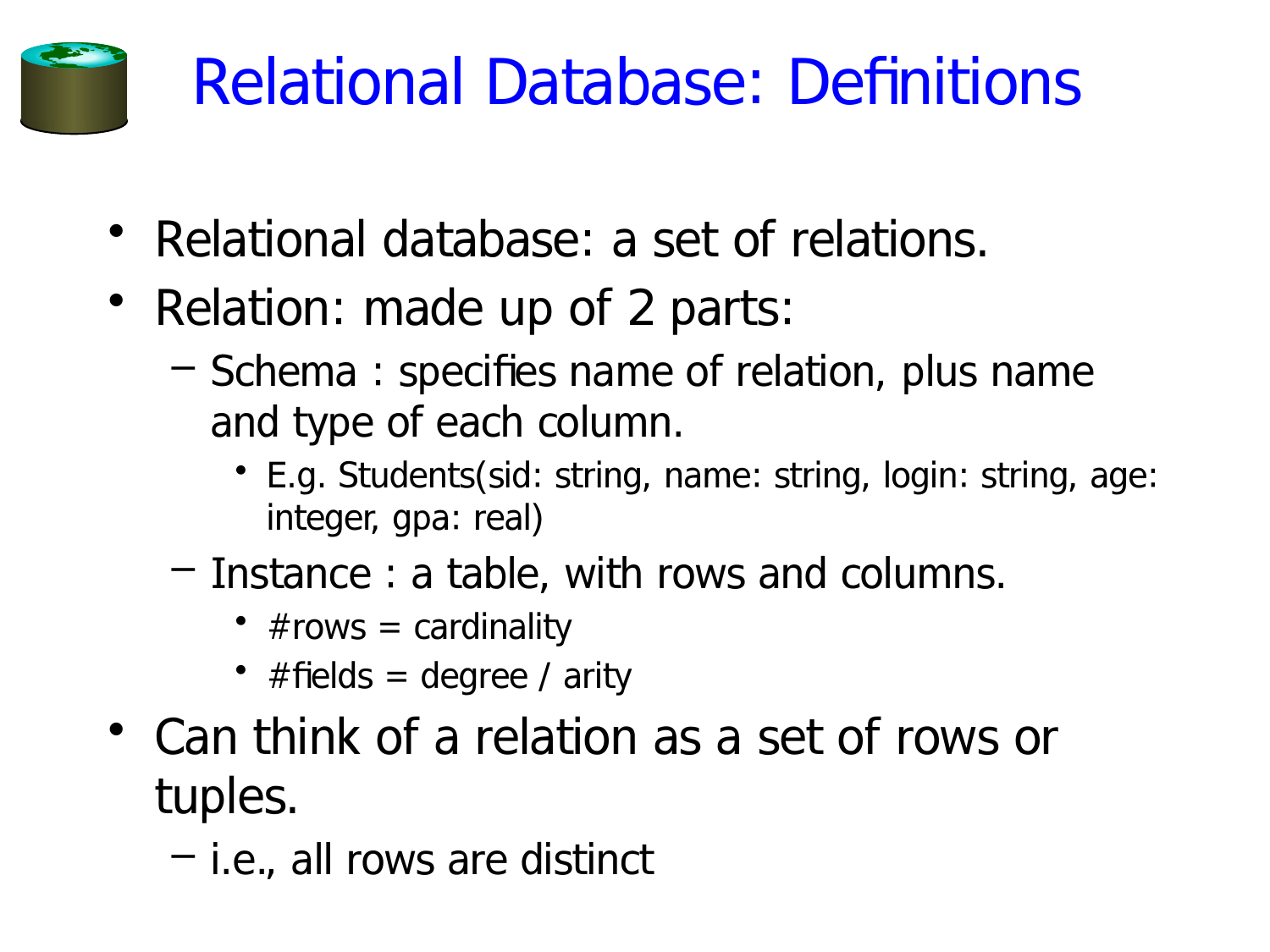

# Relational Database: Definitions
Relational database: a set of relations.
Relation: made up of 2 parts:
Schema : specifies name of relation, plus name and type of each column.
E.g. Students(sid: string, name: string, login: string, age: integer, gpa: real)
Instance : a table, with rows and columns.
#rows = cardinality
#fields = degree / arity
Can think of a relation as a set of rows or tuples.
i.e., all rows are distinct